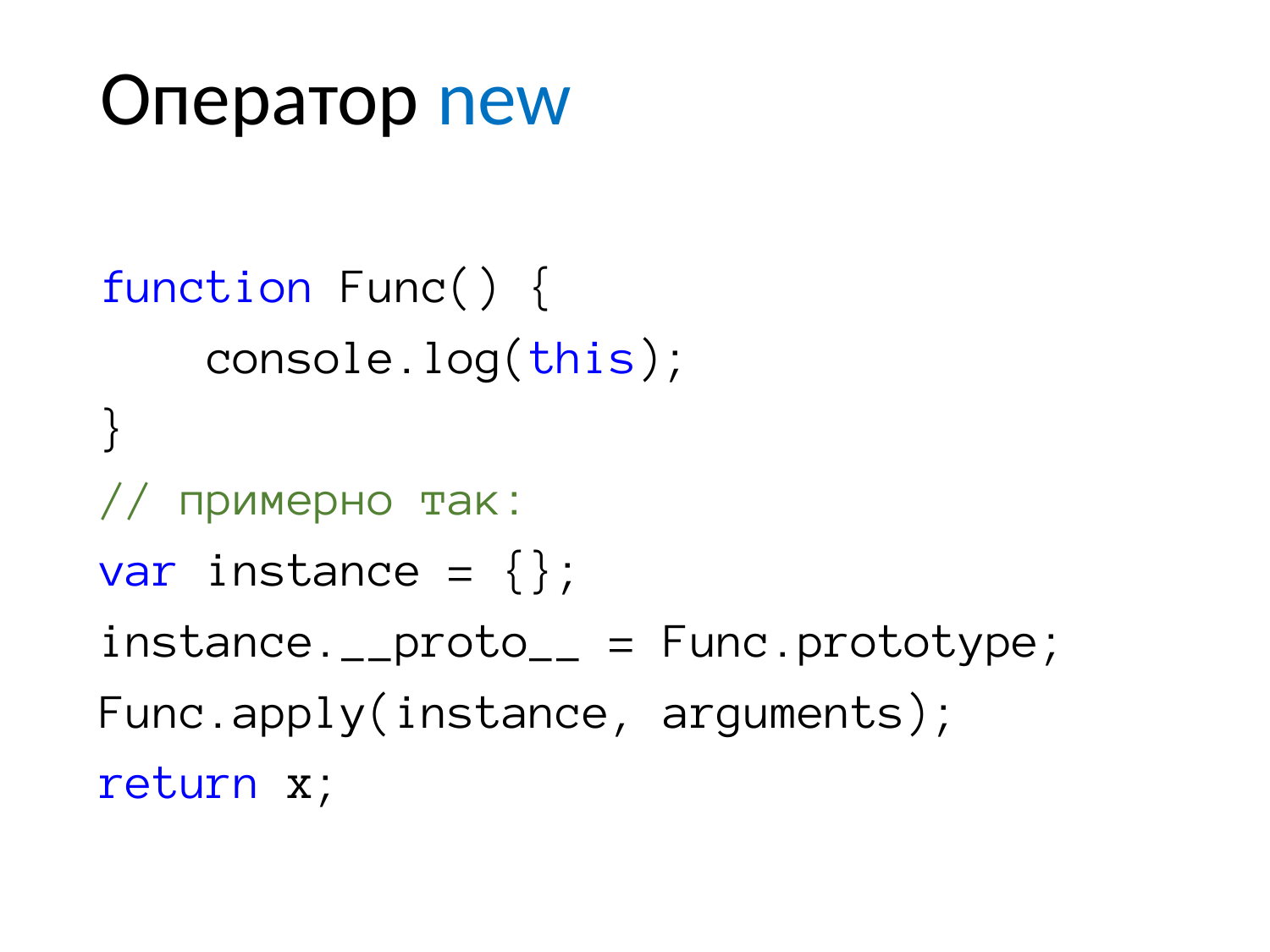

# Оператор new
function Func() {
    console.log(this);
}
// примерно так:
var instance = {};
instance.__proto__ = Func.prototype;
Func.apply(instance, arguments);
return x;